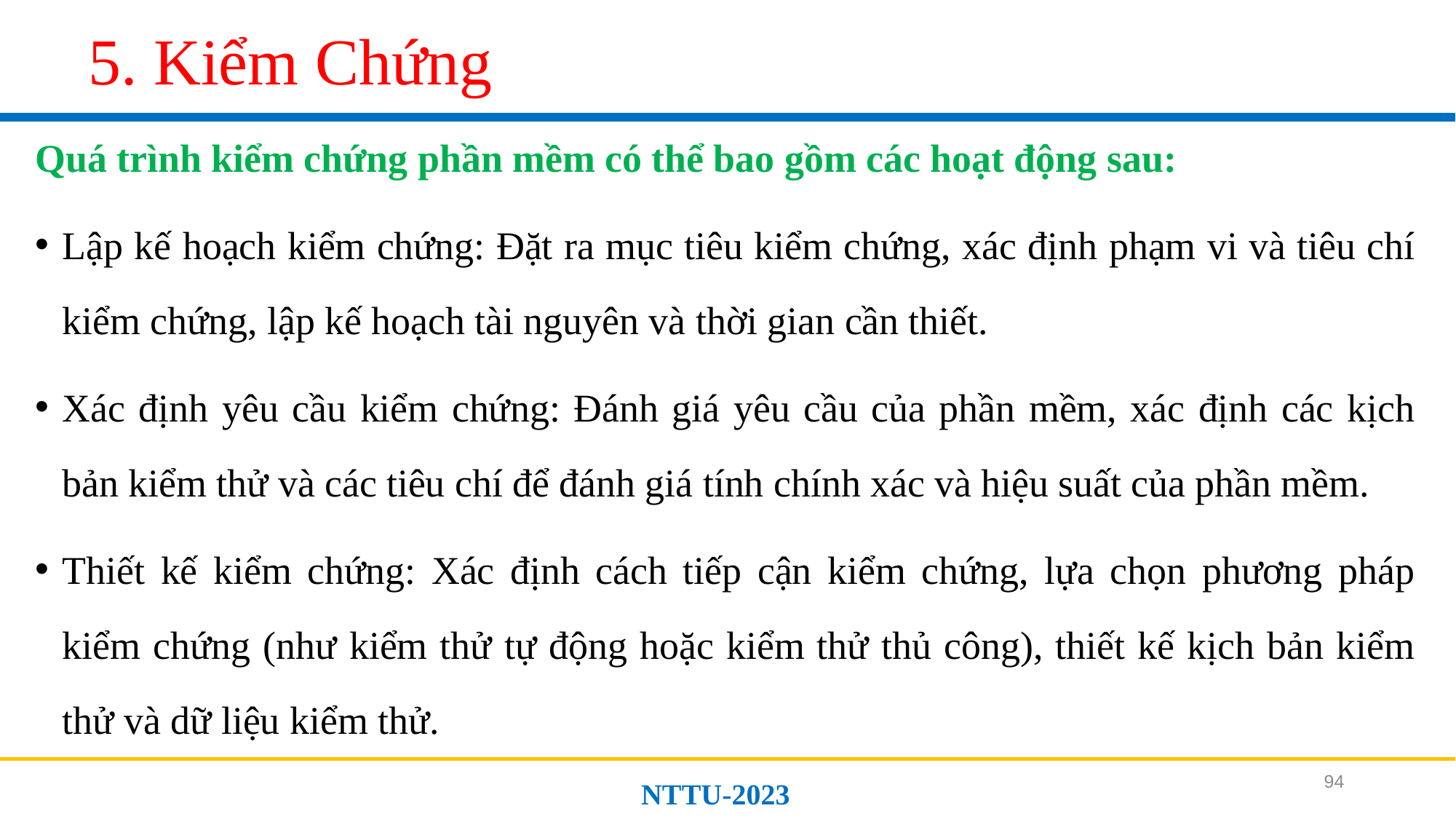

# 5. Kiểm Chứng
Quá trình kiểm chứng phần mềm có thể bao gồm các hoạt động sau:
Lập kế hoạch kiểm chứng: Đặt ra mục tiêu kiểm chứng, xác định phạm vi và tiêu chí kiểm chứng, lập kế hoạch tài nguyên và thời gian cần thiết.
Xác định yêu cầu kiểm chứng: Đánh giá yêu cầu của phần mềm, xác định các kịch bản kiểm thử và các tiêu chí để đánh giá tính chính xác và hiệu suất của phần mềm.
Thiết kế kiểm chứng: Xác định cách tiếp cận kiểm chứng, lựa chọn phương pháp kiểm chứng (như kiểm thử tự động hoặc kiểm thử thủ công), thiết kế kịch bản kiểm thử và dữ liệu kiểm thử.

94